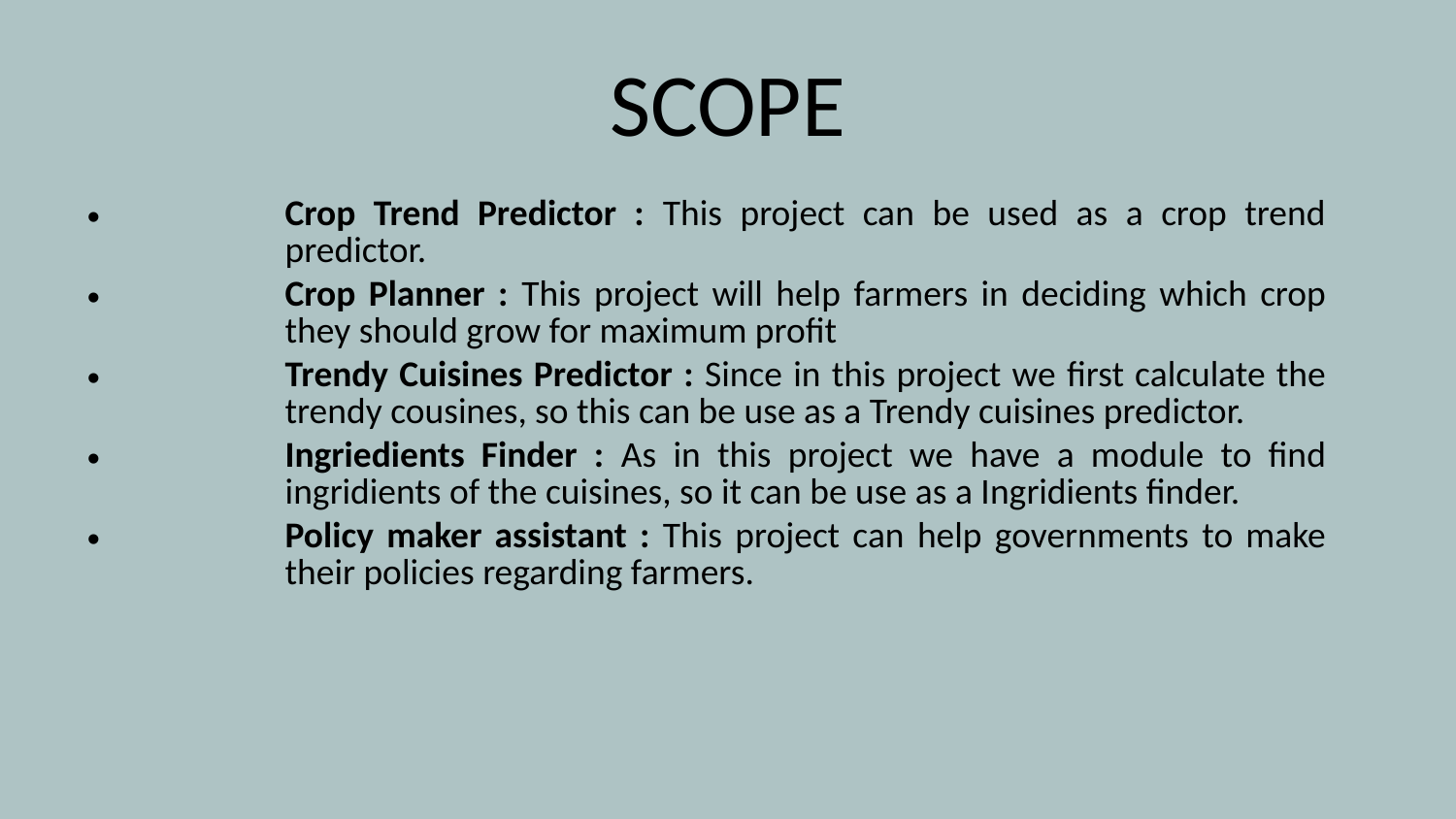

SCOPE
Crop Trend Predictor : This project can be used as a crop trend predictor.
Crop Planner : This project will help farmers in deciding which crop they should grow for maximum profit
Trendy Cuisines Predictor : Since in this project we first calculate the trendy cousines, so this can be use as a Trendy cuisines predictor.
Ingriedients Finder : As in this project we have a module to find ingridients of the cuisines, so it can be use as a Ingridients finder.
Policy maker assistant : This project can help governments to make their policies regarding farmers.